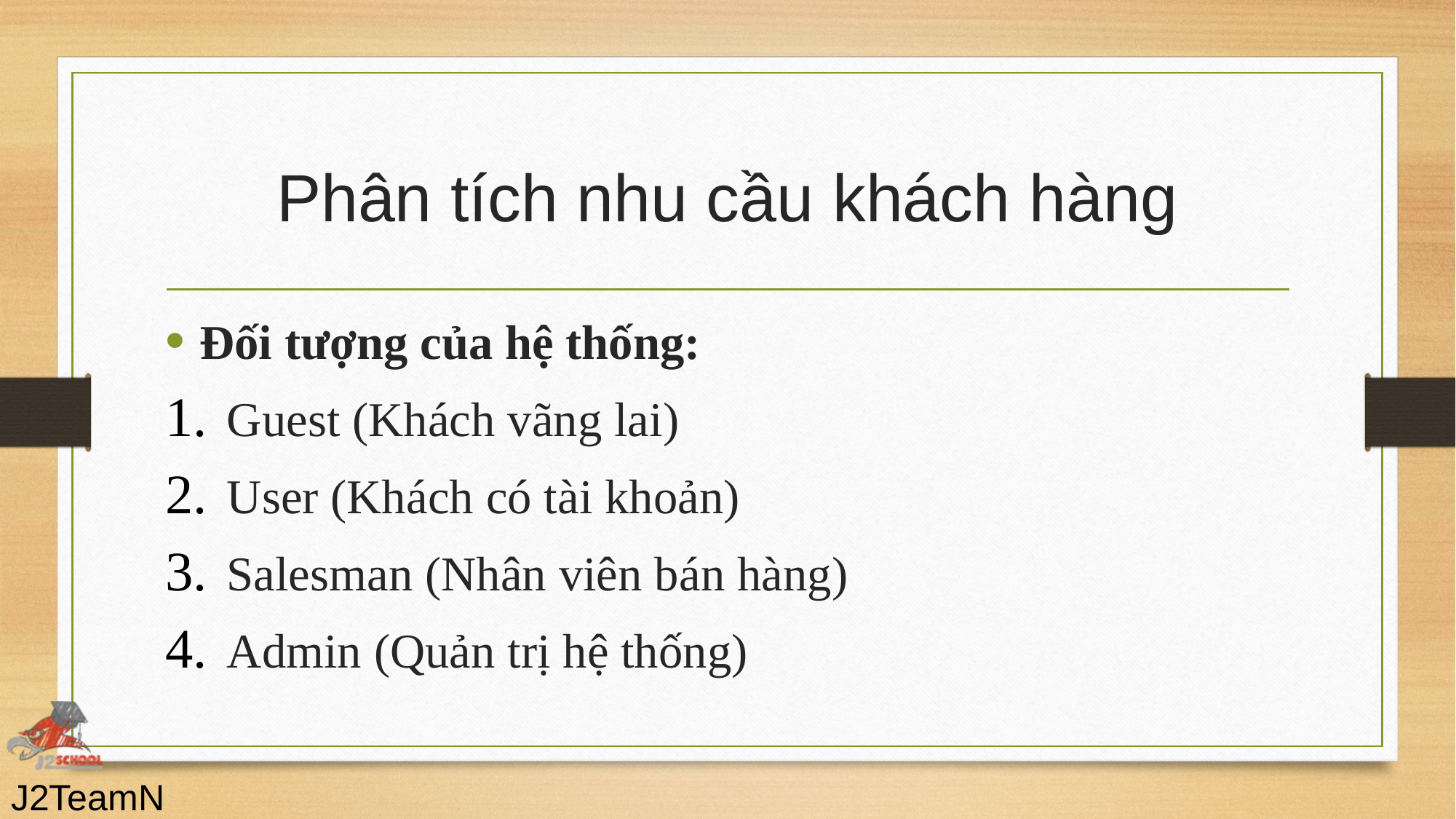

# Phân tích nhu cầu khách hàng
Đối tượng của hệ thống:
Guest (Khách vãng lai)
User (Khách có tài khoản)
Salesman (Nhân viên bán hàng)
Admin (Quản trị hệ thống)
J2TeamNNL